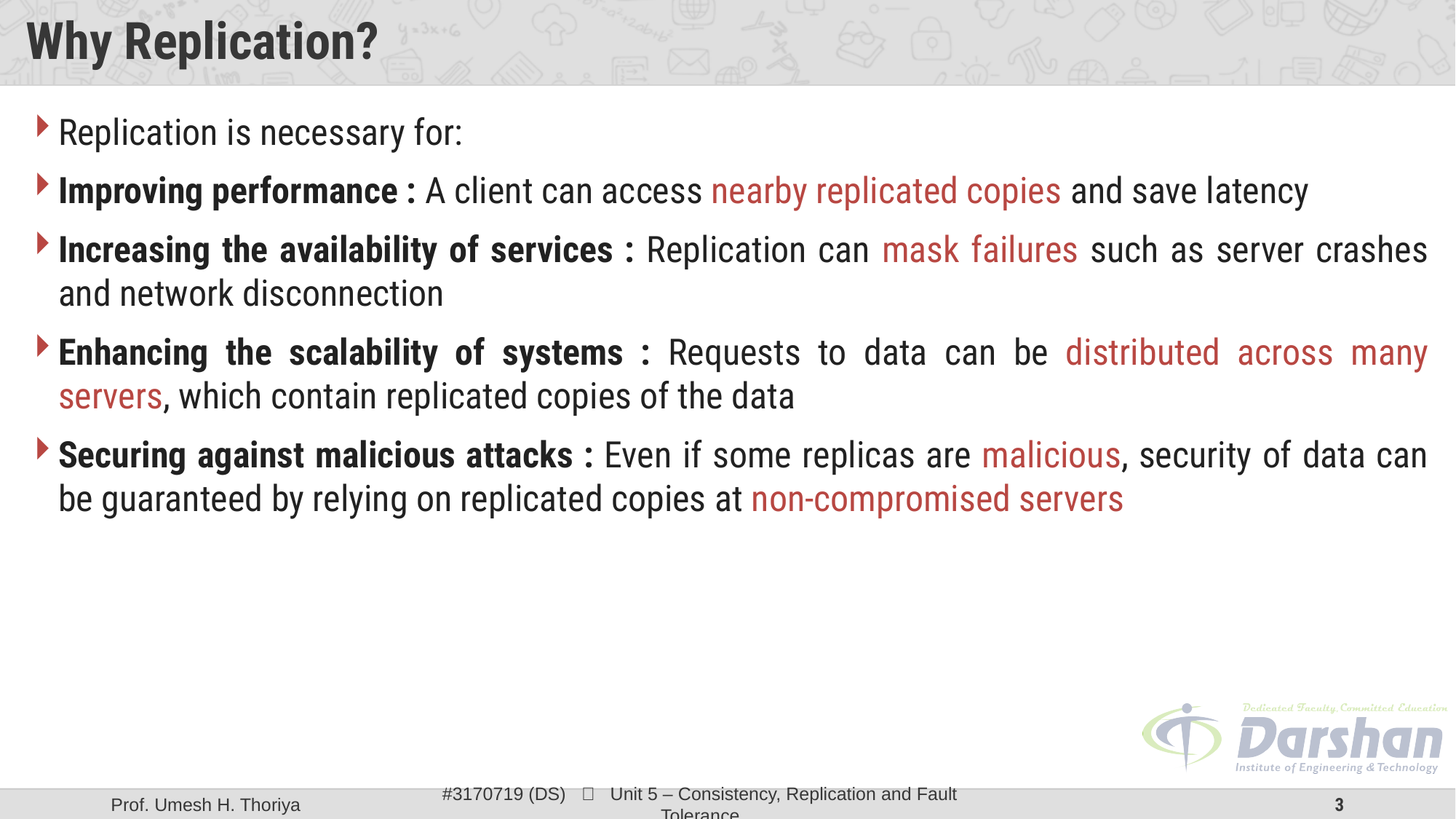

# Why Replication?
Replication is necessary for:
Improving performance : A client can access nearby replicated copies and save latency
Increasing the availability of services : Replication can mask failures such as server crashes and network disconnection
Enhancing the scalability of systems : Requests to data can be distributed across many servers, which contain replicated copies of the data
Securing against malicious attacks : Even if some replicas are malicious, security of data can be guaranteed by relying on replicated copies at non-compromised servers